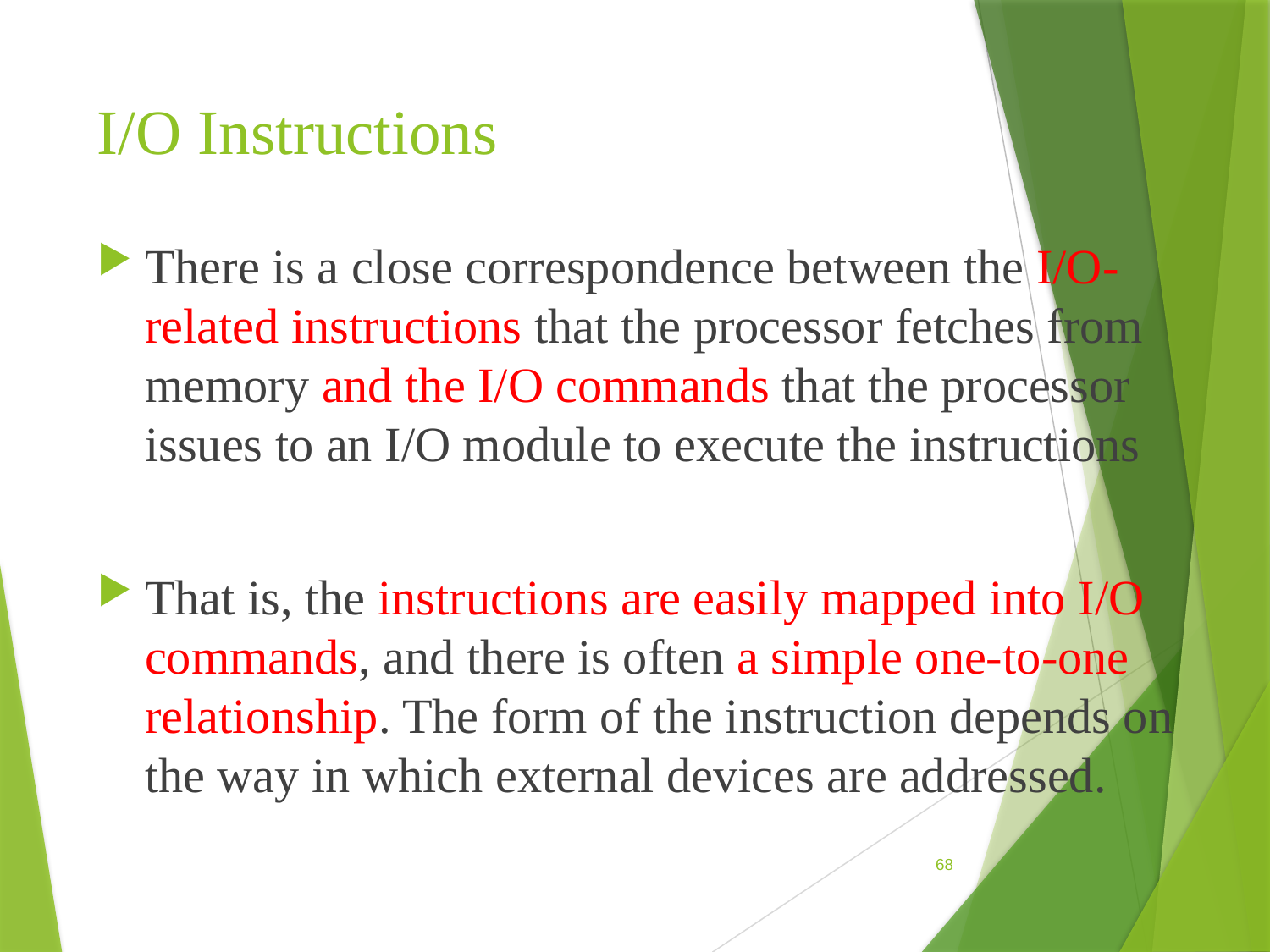

# I/O Instructions
There is a close correspondence between the I/O-related instructions that the processor fetches from memory and the I/O commands that the processor issues to an I/O module to execute the instructions

That is, the instructions are easily mapped into I/O commands, and there is often a simple one-to-one relationship. The form of the instruction depends on the way in which external devices are addressed.
68